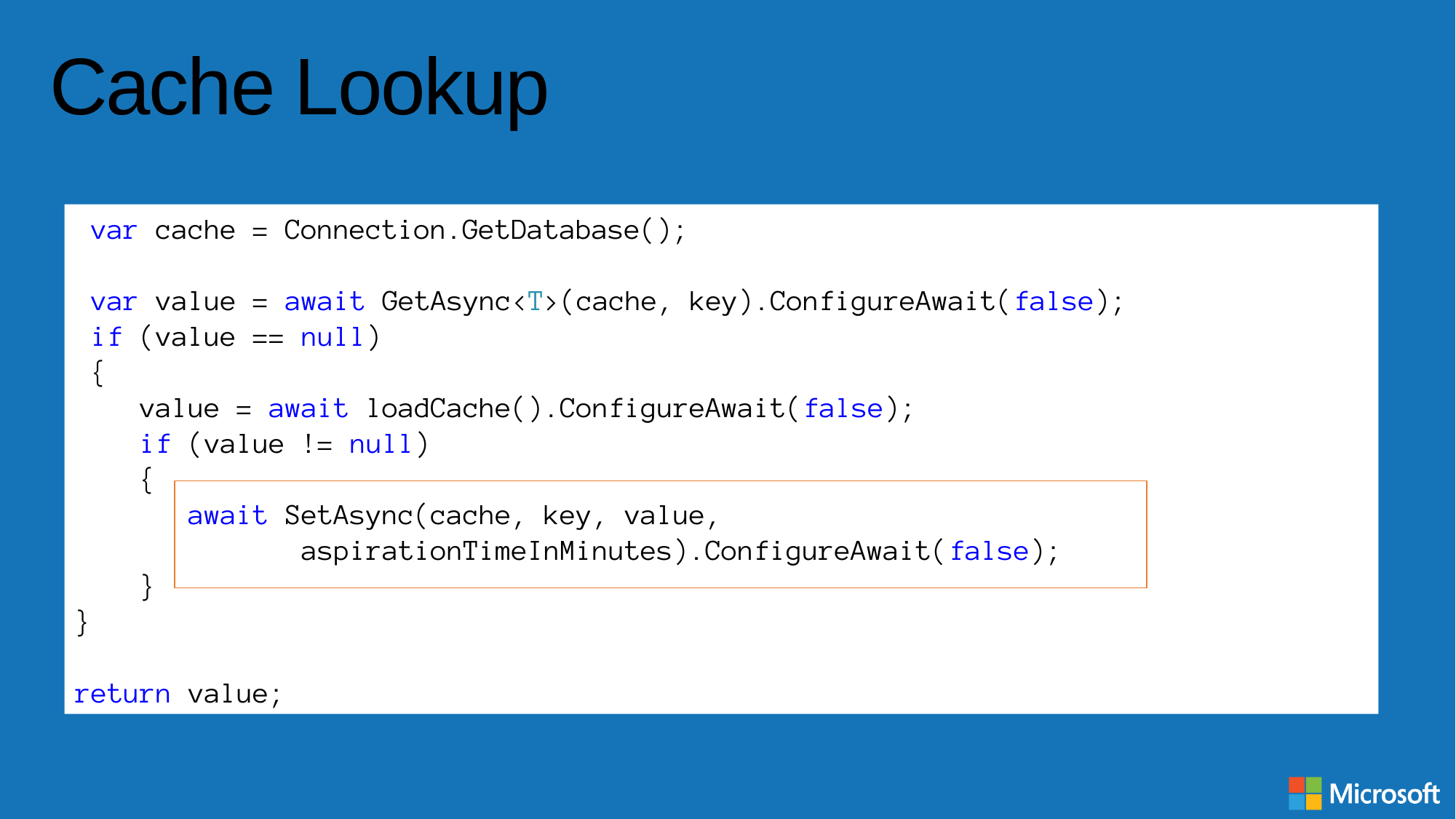

# Cache Lookup

 var cache = Connection.GetDatabase();

 var value = await GetAsync<T>(cache, key).ConfigureAwait(false);
 if (value == null)
 {
    value = await loadCache().ConfigureAwait(false);
    if (value != null)
    {
       await SetAsync(cache, key, value,
              aspirationTimeInMinutes).ConfigureAwait(false);
    }
}

return value;